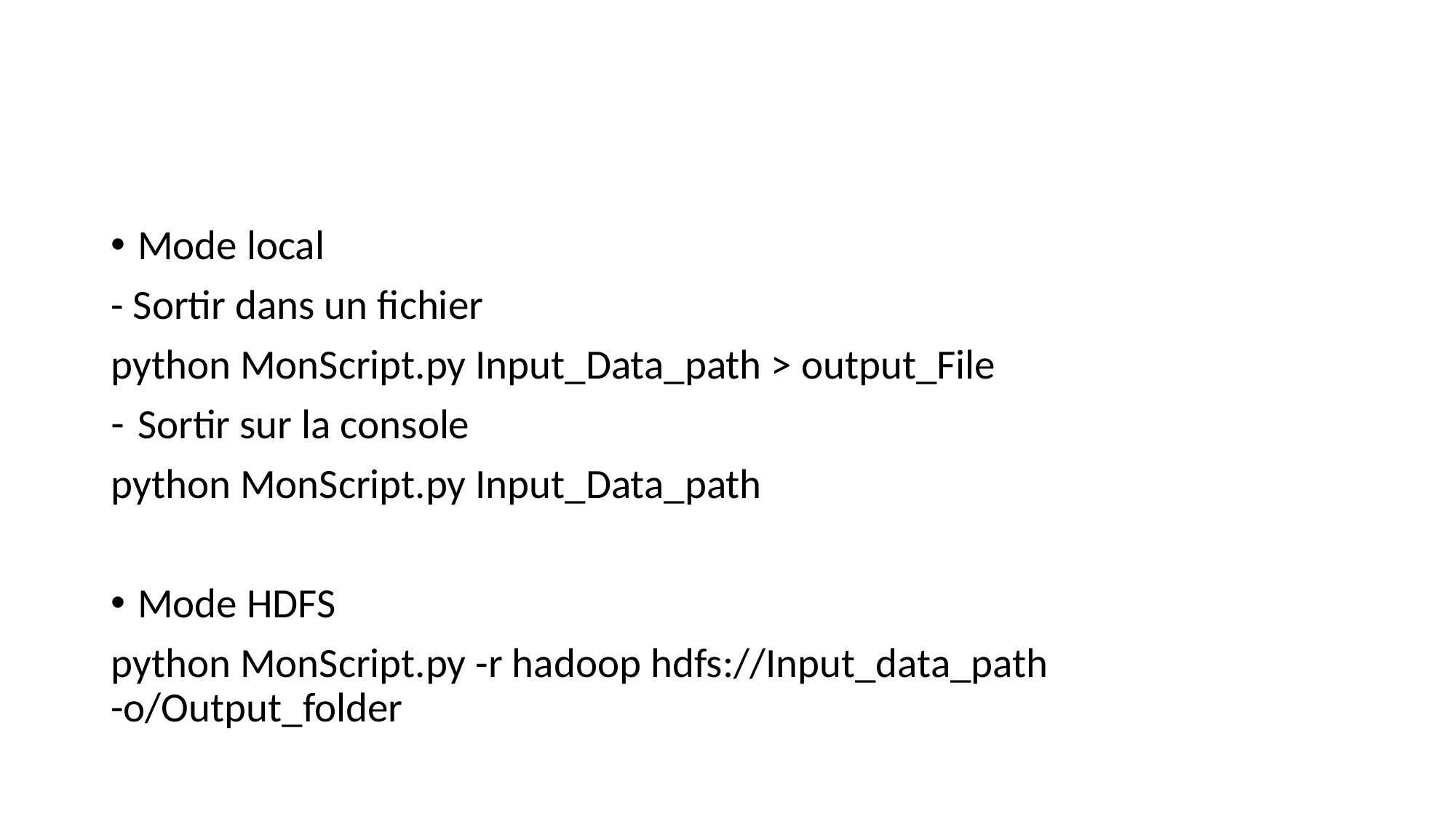

#
Mode local
- Sortir dans un fichier
python MonScript.py Input_Data_path > output_File
Sortir sur la console
python MonScript.py Input_Data_path

Mode HDFS
python MonScript.py -r hadoop hdfs://Input_data_path -o/Output_folder